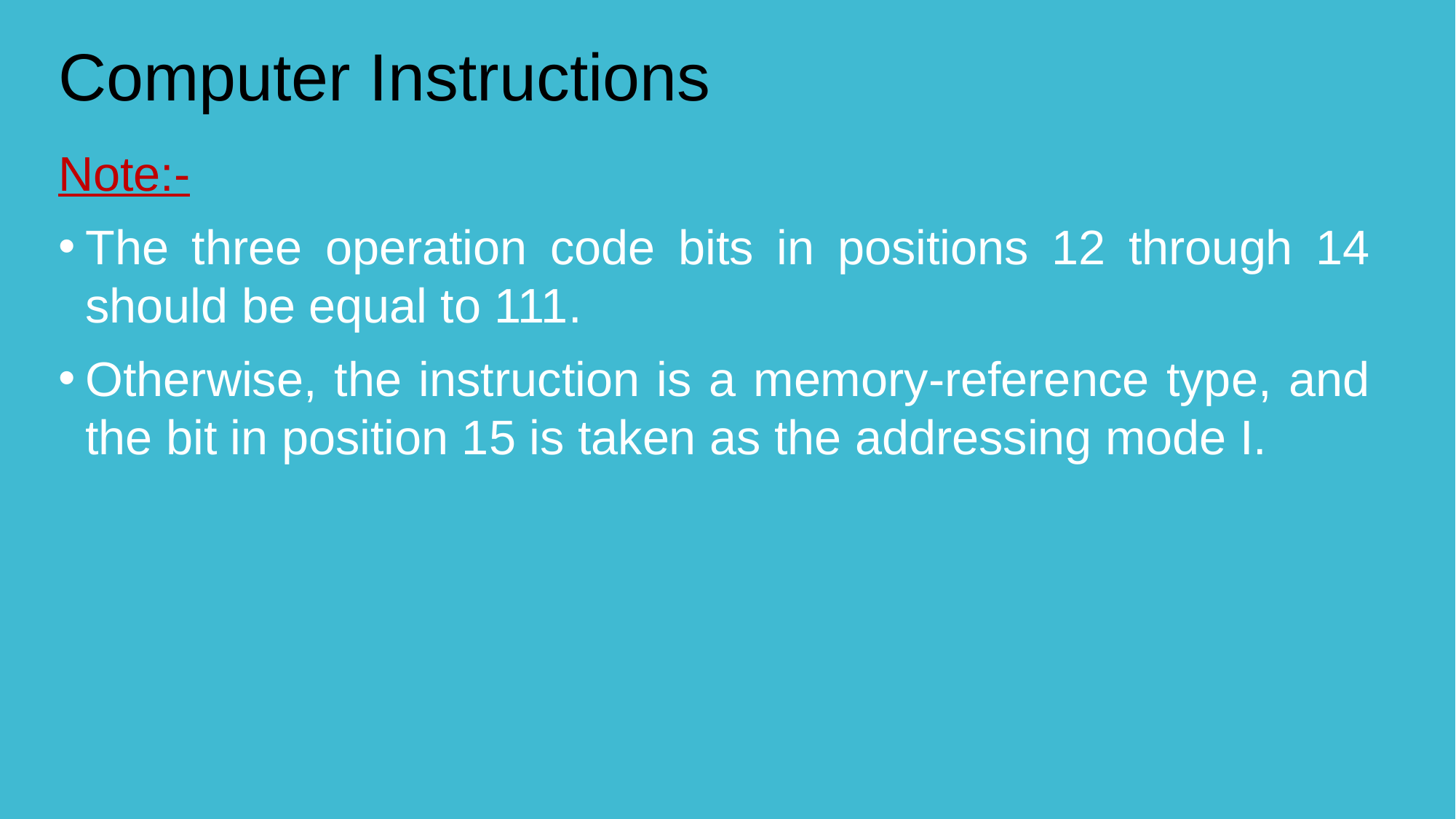

# Computer Instructions
Note:-
The three operation code bits in positions 12 through 14 should be equal to 111.
Otherwise, the instruction is a memory-reference type, and the bit in position 15 is taken as the addressing mode I.